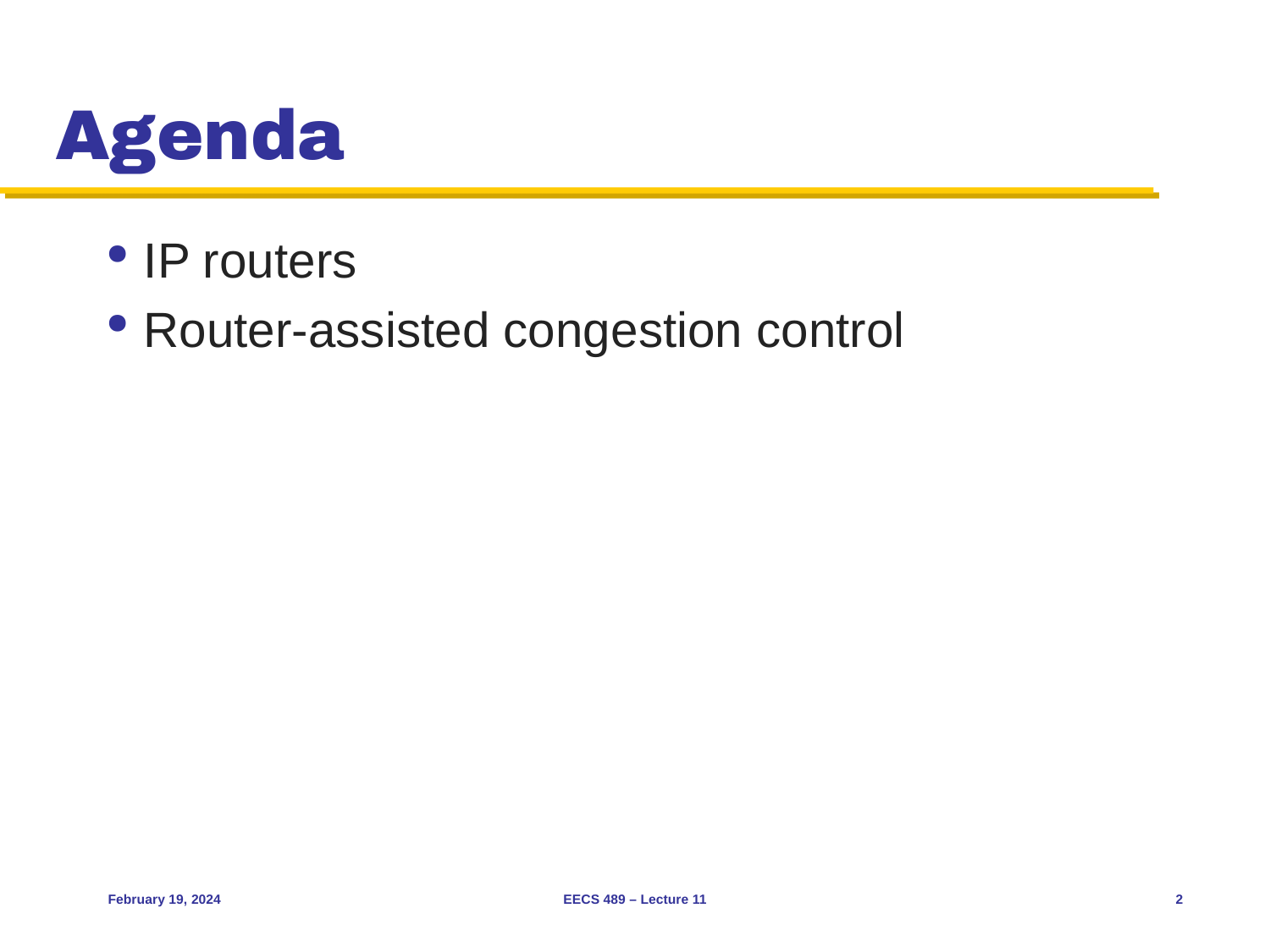

# Agenda
IP routers
Router-assisted congestion control
February 19, 2024
EECS 489 – Lecture 11
2